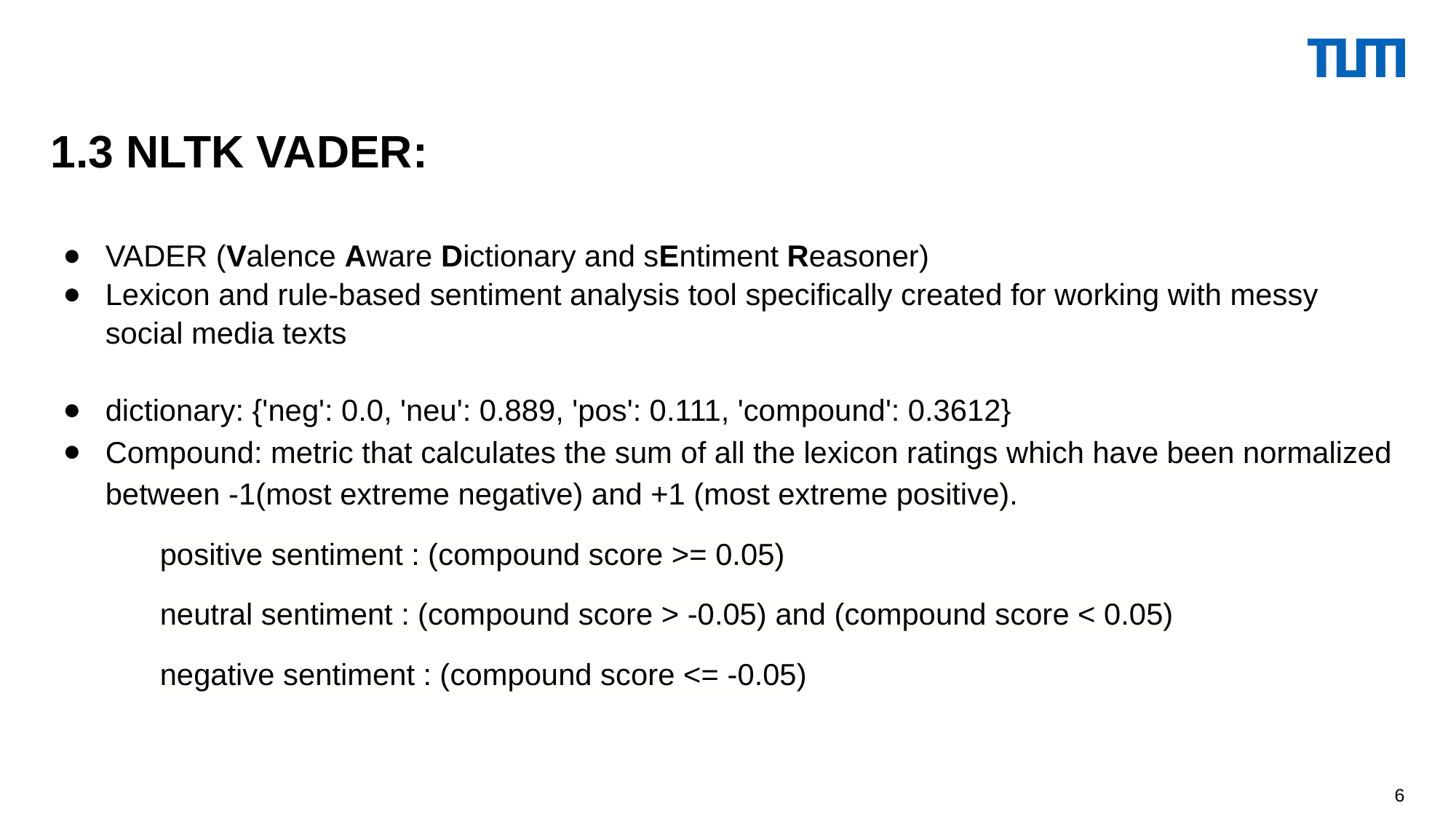

1.3 NLTK VADER:

VADER (Valence Aware Dictionary and sEntiment Reasoner)
Lexicon and rule-based sentiment analysis tool specifically created for working with messy social media texts

dictionary: {'neg': 0.0, 'neu': 0.889, 'pos': 0.111, 'compound': 0.3612}
Compound: metric that calculates the sum of all the lexicon ratings which have been normalized between -1(most extreme negative) and +1 (most extreme positive).
positive sentiment : (compound score >= 0.05)
neutral sentiment : (compound score > -0.05) and (compound score < 0.05)
negative sentiment : (compound score <= -0.05)

6